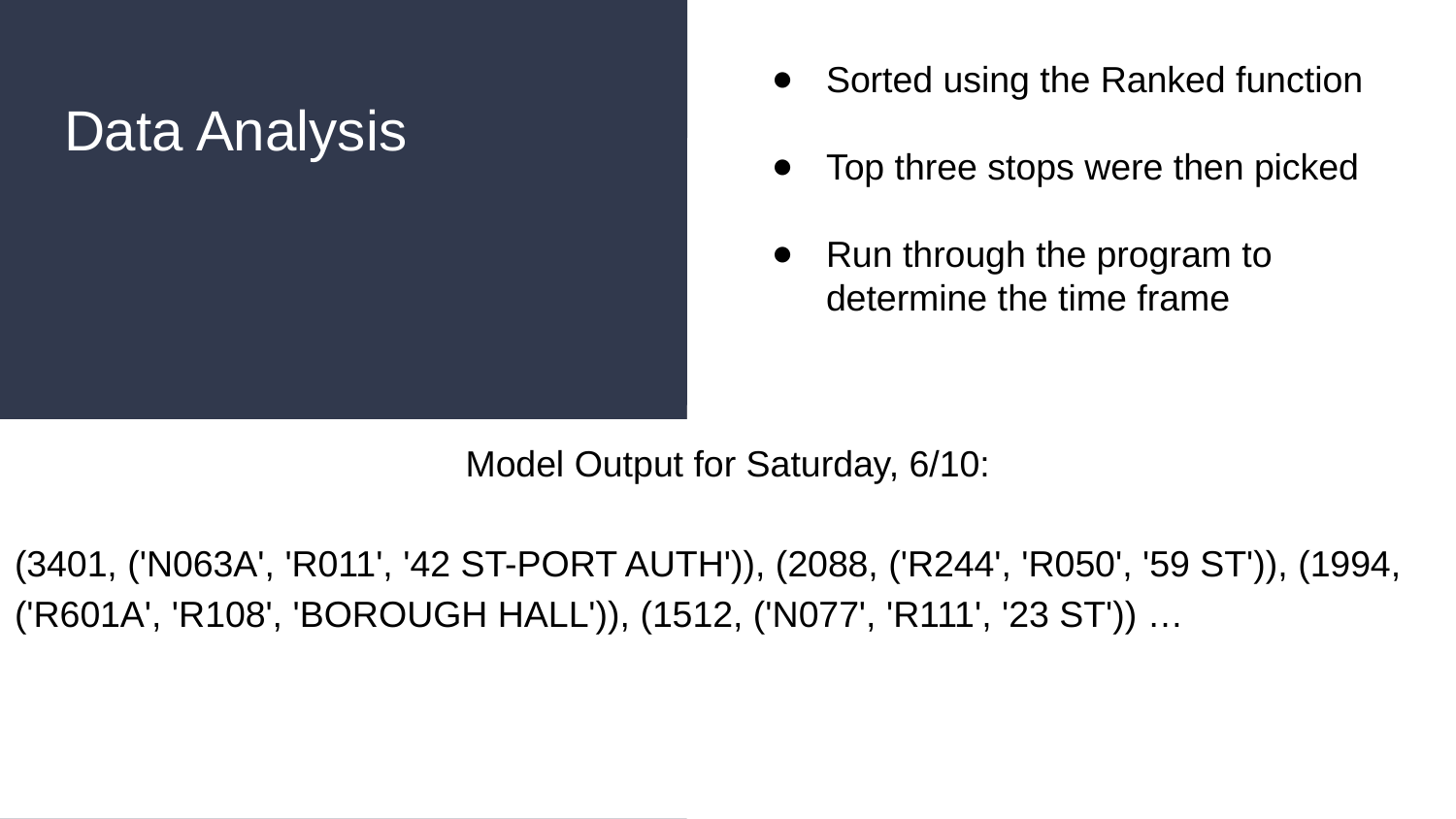

Sorted using the Ranked function

Top three stops were then picked

Run through the program to determine the time frame
# Data Analysis
Model Output for Saturday, 6/10:

(3401, ('N063A', 'R011', '42 ST-PORT AUTH')), (2088, ('R244', 'R050', '59 ST')), (1994, ('R601A', 'R108', 'BOROUGH HALL')), (1512, ('N077', 'R111', '23 ST')) …